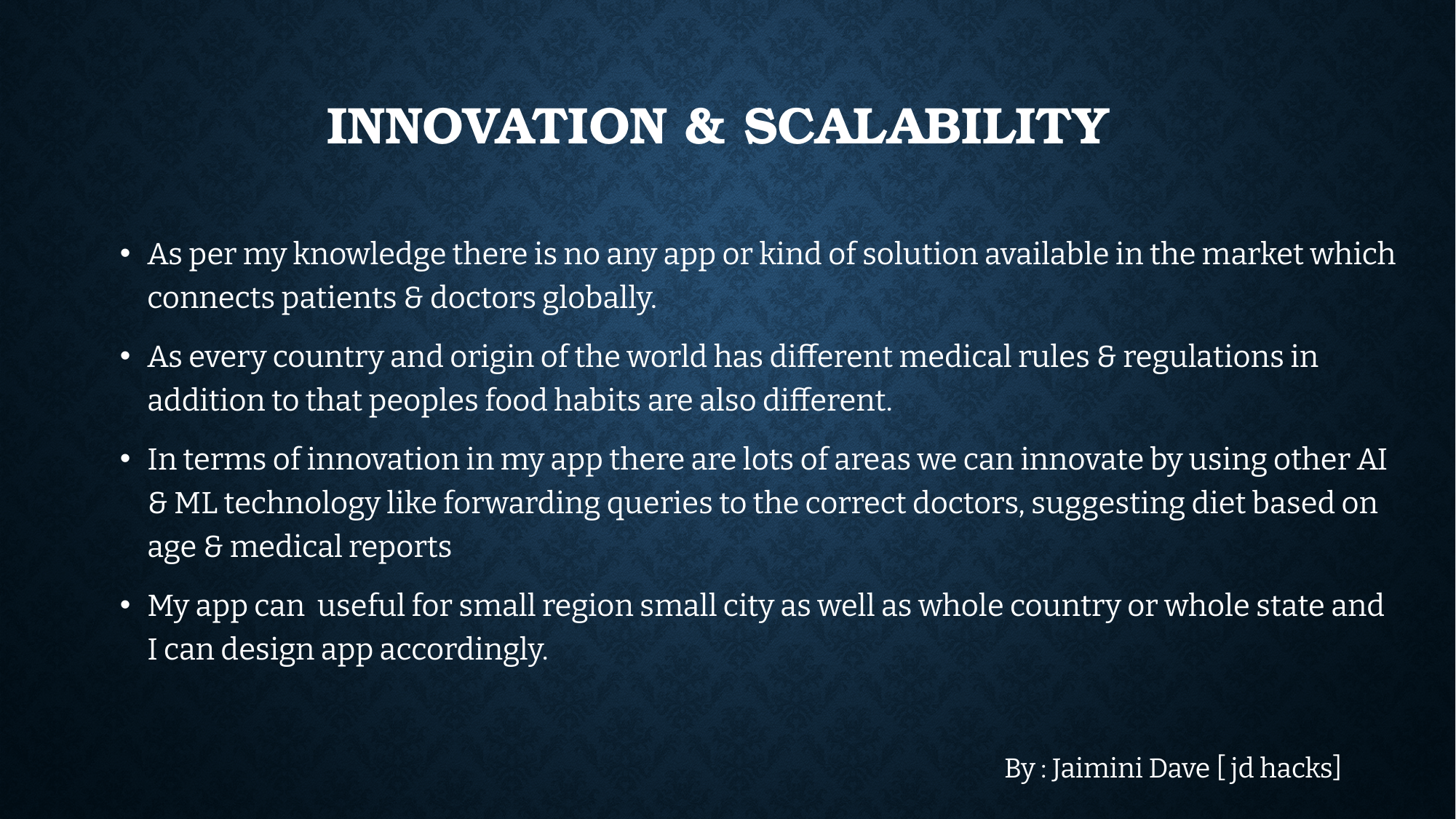

# Innovation & scalability
As per my knowledge there is no any app or kind of solution available in the market which connects patients & doctors globally.
As every country and origin of the world has different medical rules & regulations in addition to that peoples food habits are also different.
In terms of innovation in my app there are lots of areas we can innovate by using other AI & ML technology like forwarding queries to the correct doctors, suggesting diet based on age & medical reports
My app can  useful for small region small city as well as whole country or whole state and I can design app accordingly.
By : Jaimini Dave [ jd hacks]